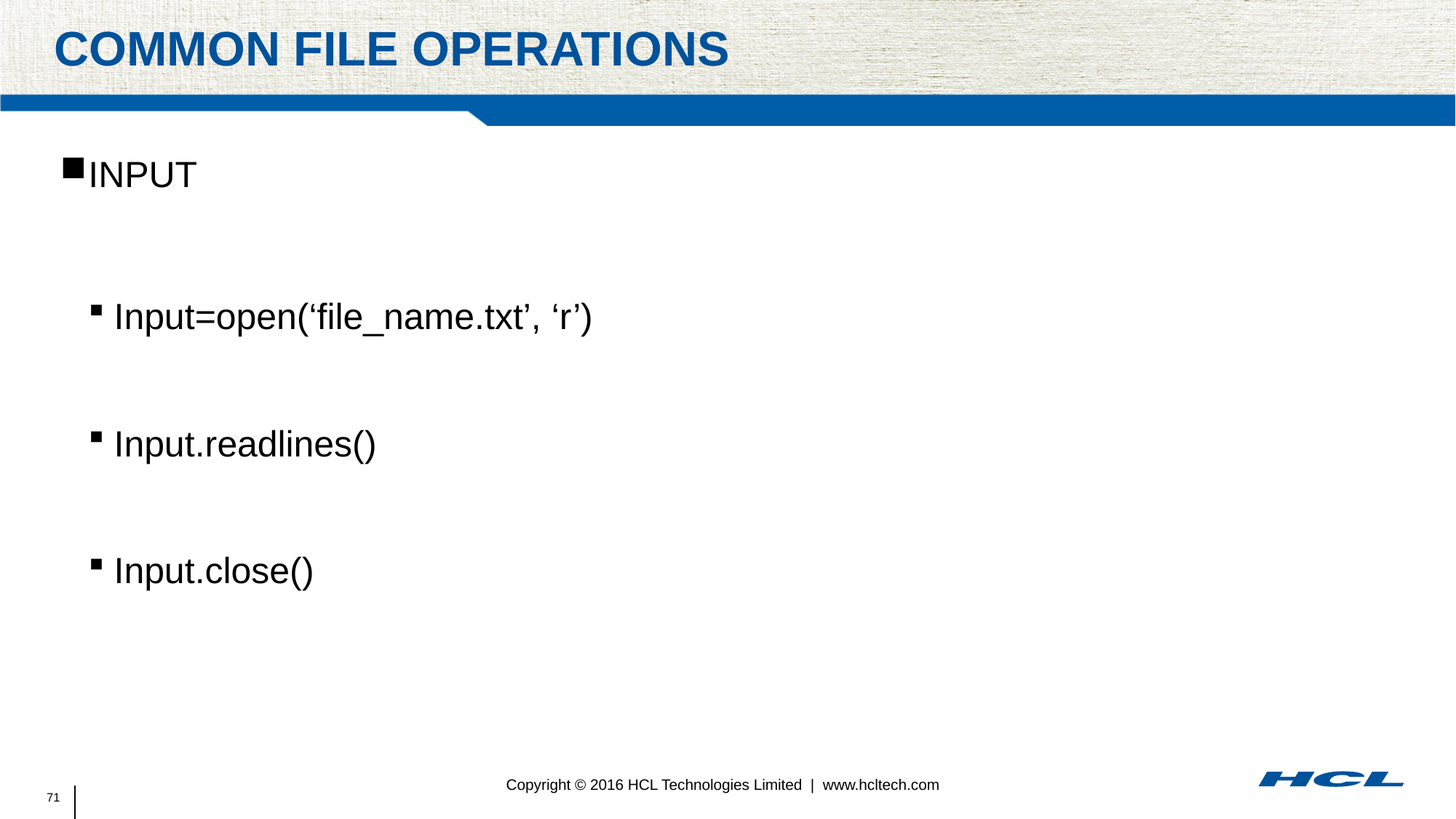

# Common FILE operations
INPUT

Input=open(‘file_name.txt’, ‘r’)

Input.readlines()

Input.close()